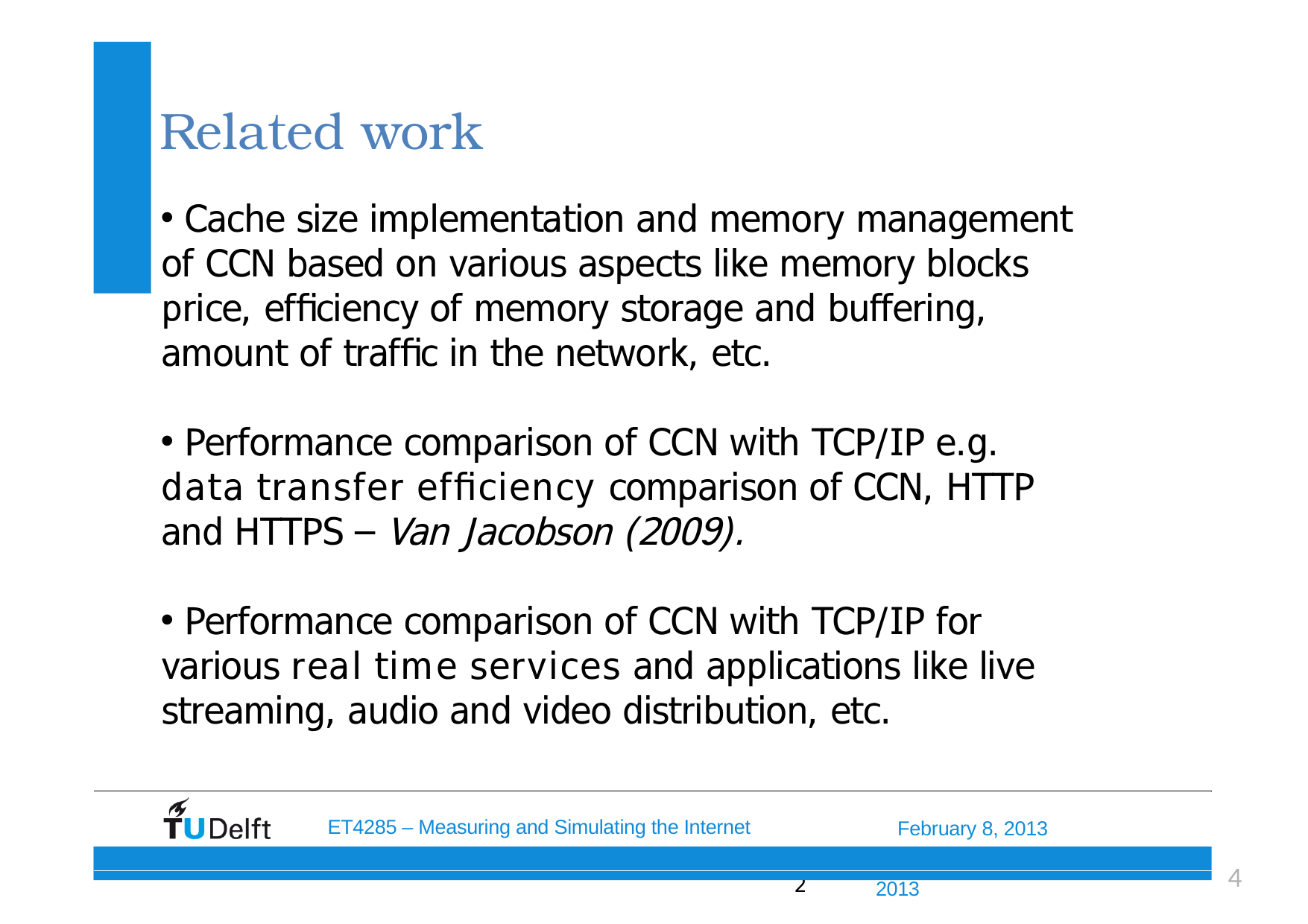

# Related work
 Cache size implementation and memory management of CCN based on various aspects like memory blocks price, efficiency of memory storage and buffering, amount of traffic in the network, etc.

 Performance comparison of CCN with TCP/IP e.g. data transfer efficiency comparison of CCN, HTTP and HTTPS – Van Jacobson (2009).

 Performance comparison of CCN with TCP/IP for various real time services and applications like live streaming, audio and video distribution, etc.

Titel van de presentatie 	2
ET4285 – Measuring and Simulating the Internet

ET4169 - Microwaves, Radar and Remote Sensing	Nov 2012 - Jan 	2
2013
February 8, 2013

4